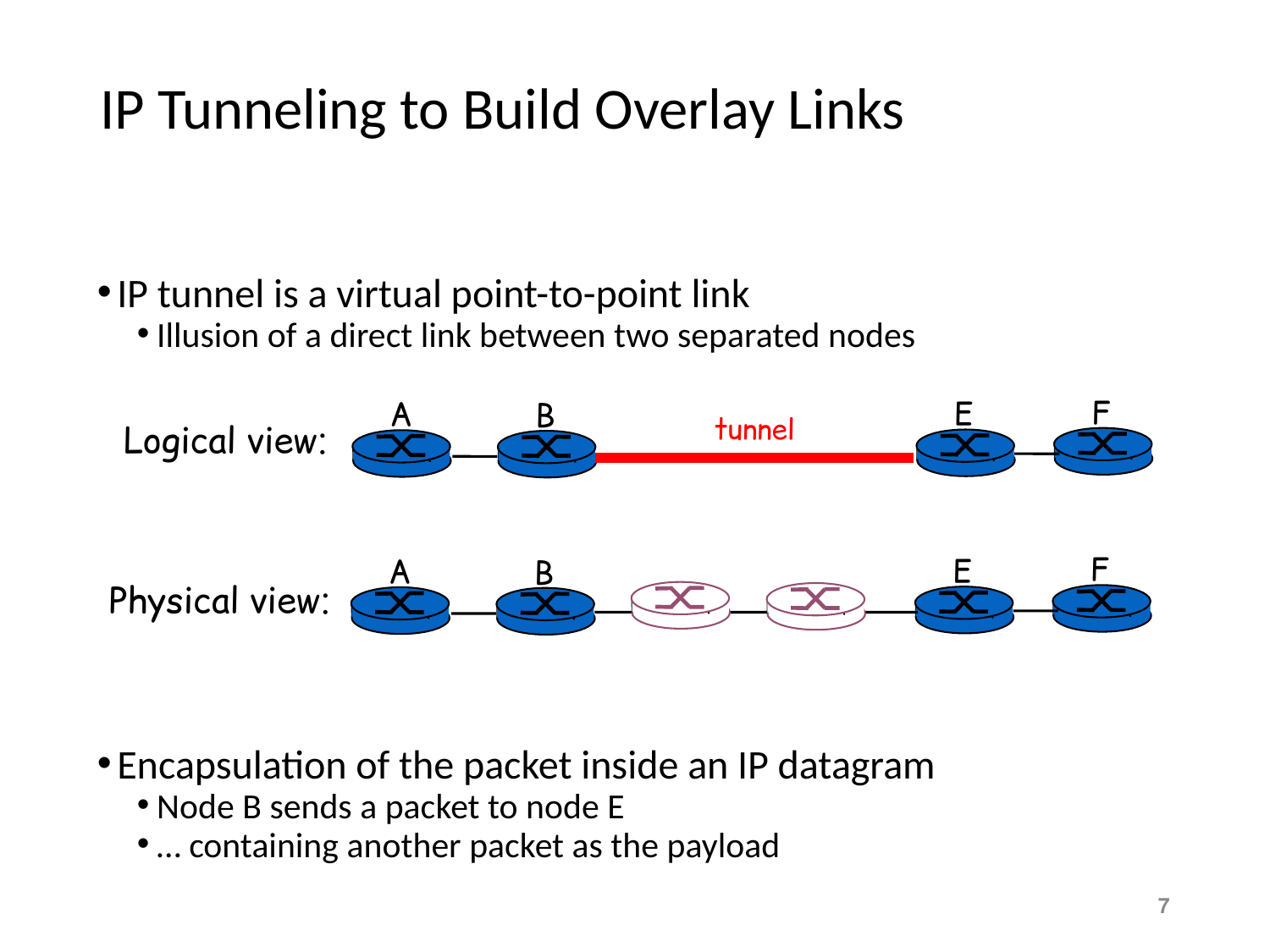

# IP Tunneling to Build Overlay Links
IP tunnel is a virtual point-to-point link
Illusion of a direct link between two separated nodes

Encapsulation of the packet inside an IP datagram
Node B sends a packet to node E
… containing another packet as the payload
F

E

A

B

tunnel
Logical view:

F

E

A

B

Physical view:

7